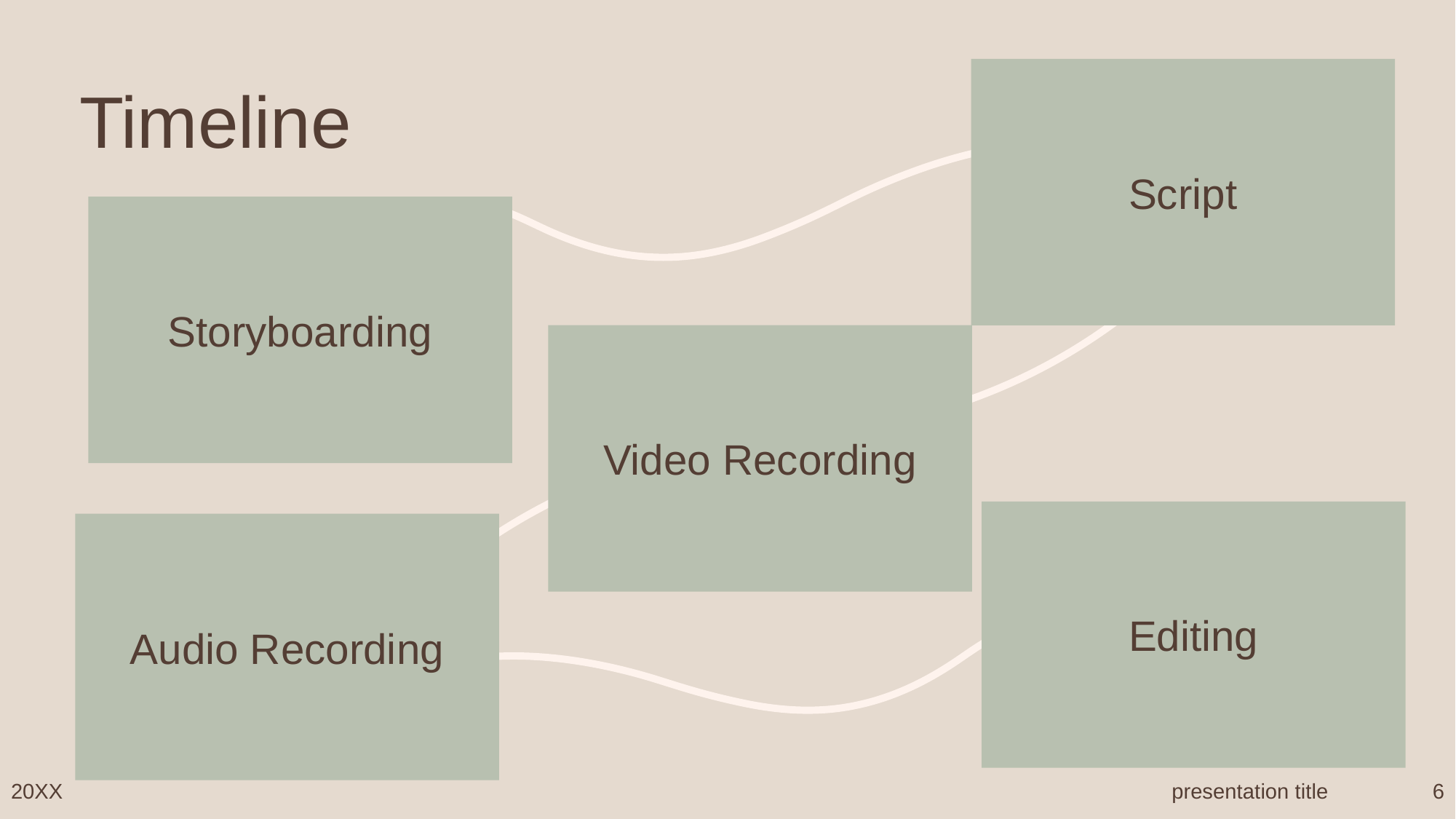

Script
# Timeline
Storyboarding
Video Recording
Editing
Audio Recording
20XX
presentation title
6